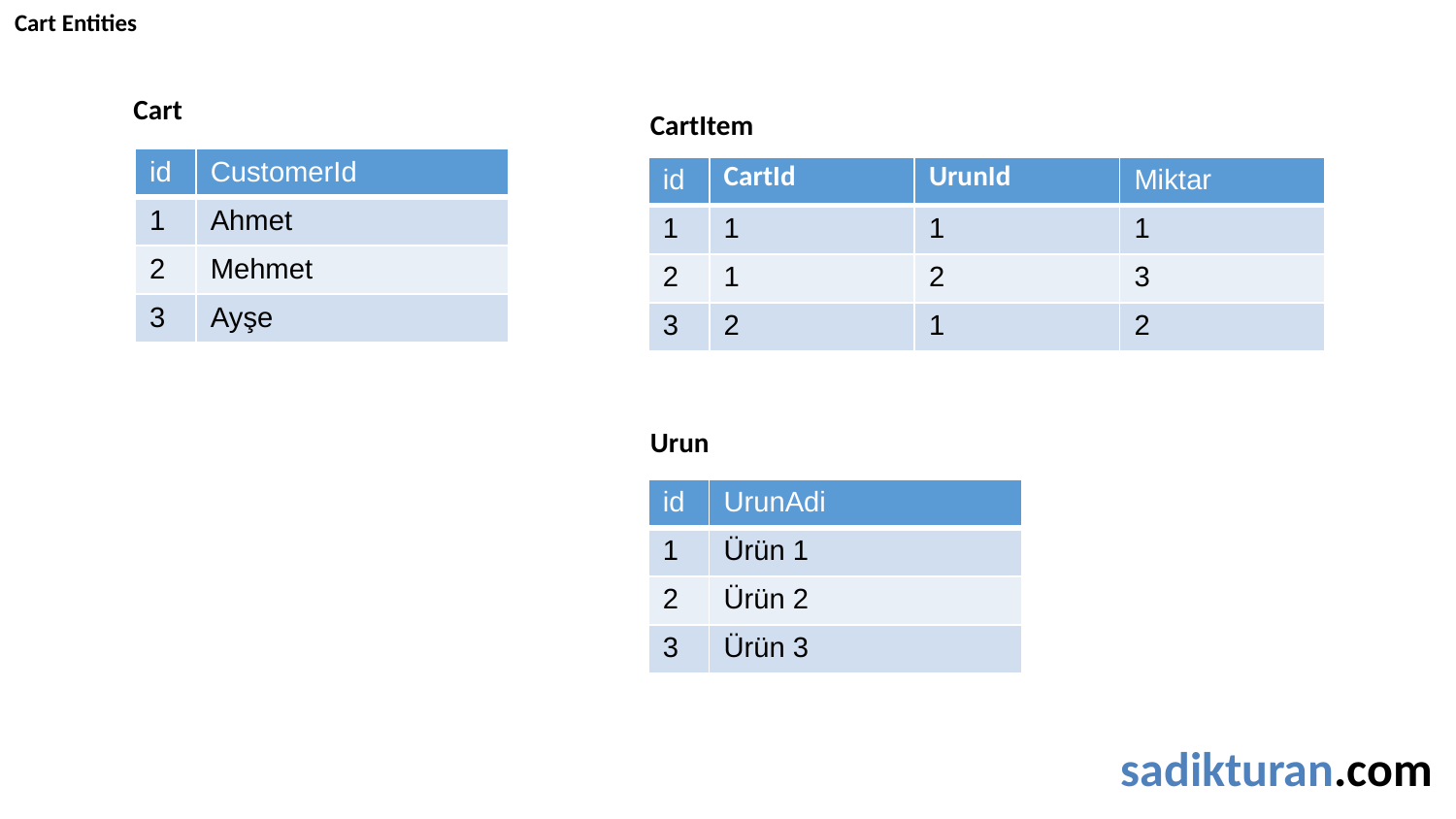

Cart Entities
Cart
CartItem
| id | CustomerId |
| --- | --- |
| 1 | Ahmet |
| 2 | Mehmet |
| 3 | Ayşe |
| id | CartId | UrunId | Miktar |
| --- | --- | --- | --- |
| 1 | 1 | 1 | 1 |
| 2 | 1 | 2 | 3 |
| 3 | 2 | 1 | 2 |
Urun
| id | UrunAdi |
| --- | --- |
| 1 | Ürün 1 |
| 2 | Ürün 2 |
| 3 | Ürün 3 |
sadikturan.com